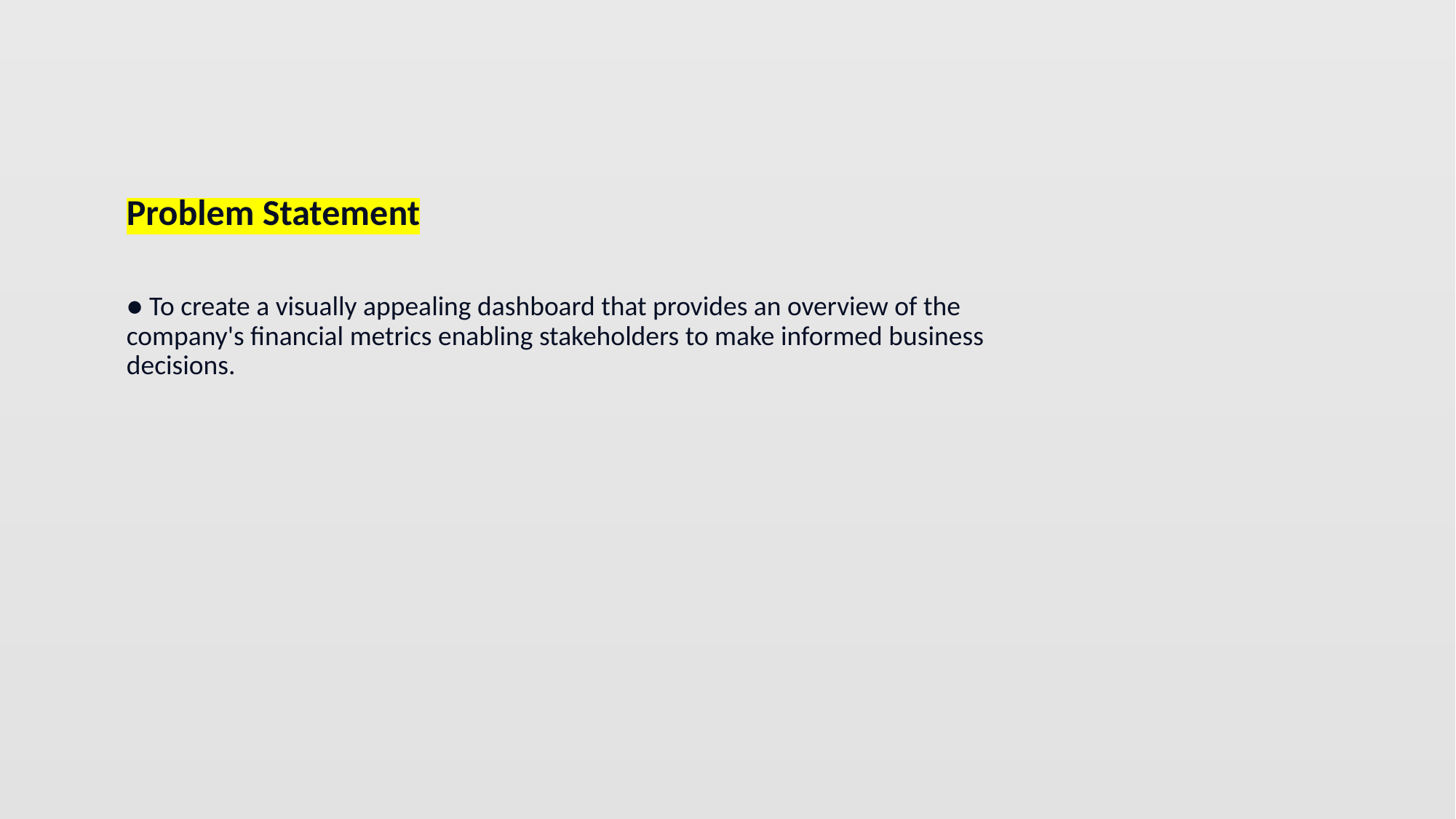

# Problem Statement ● To create a visually appealing dashboard that provides an overview of the company's financial metrics enabling stakeholders to make informed business decisions.